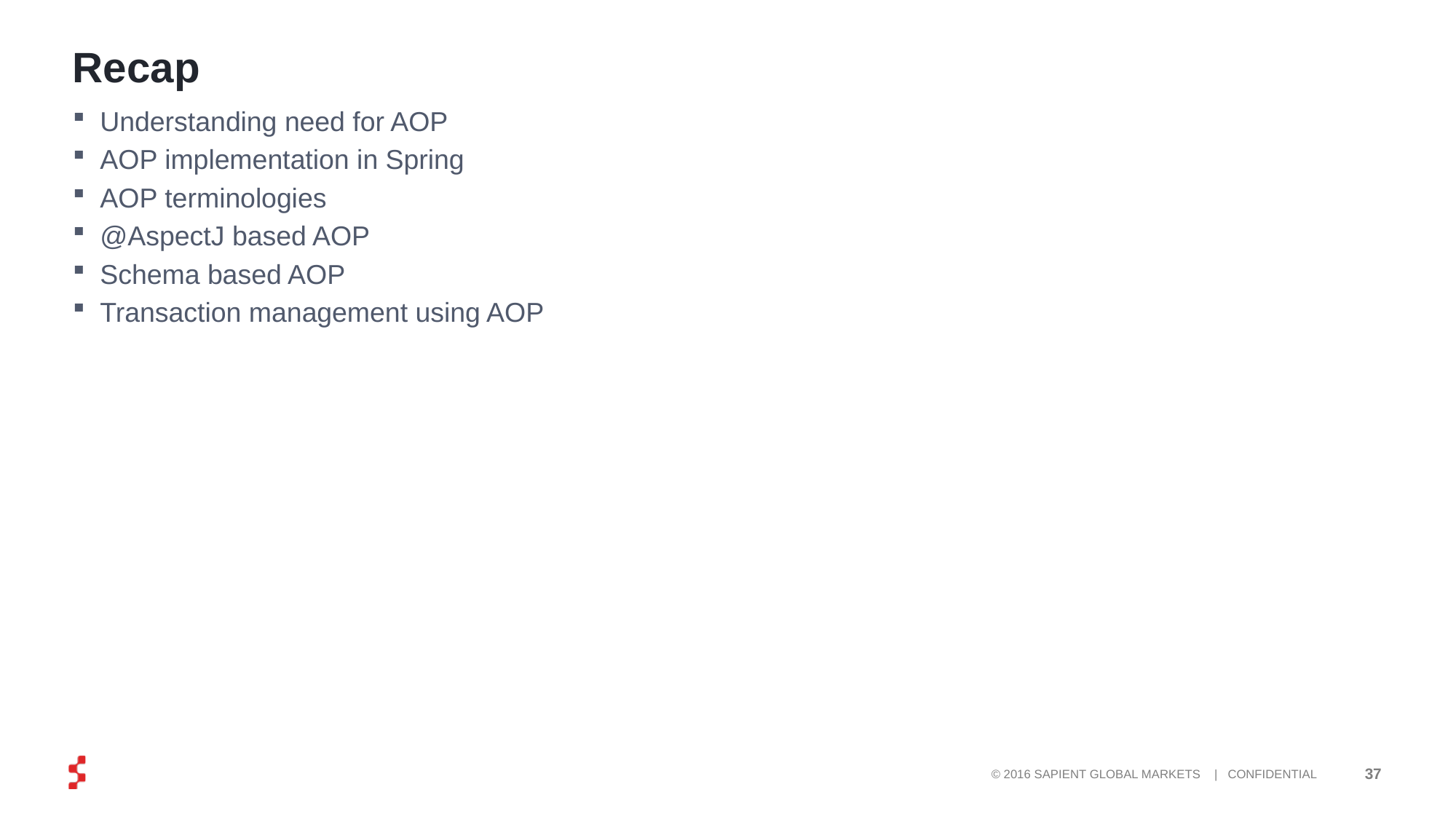

# Recap
Understanding need for AOP
AOP implementation in Spring
AOP terminologies
@AspectJ based AOP
Schema based AOP
Transaction management using AOP